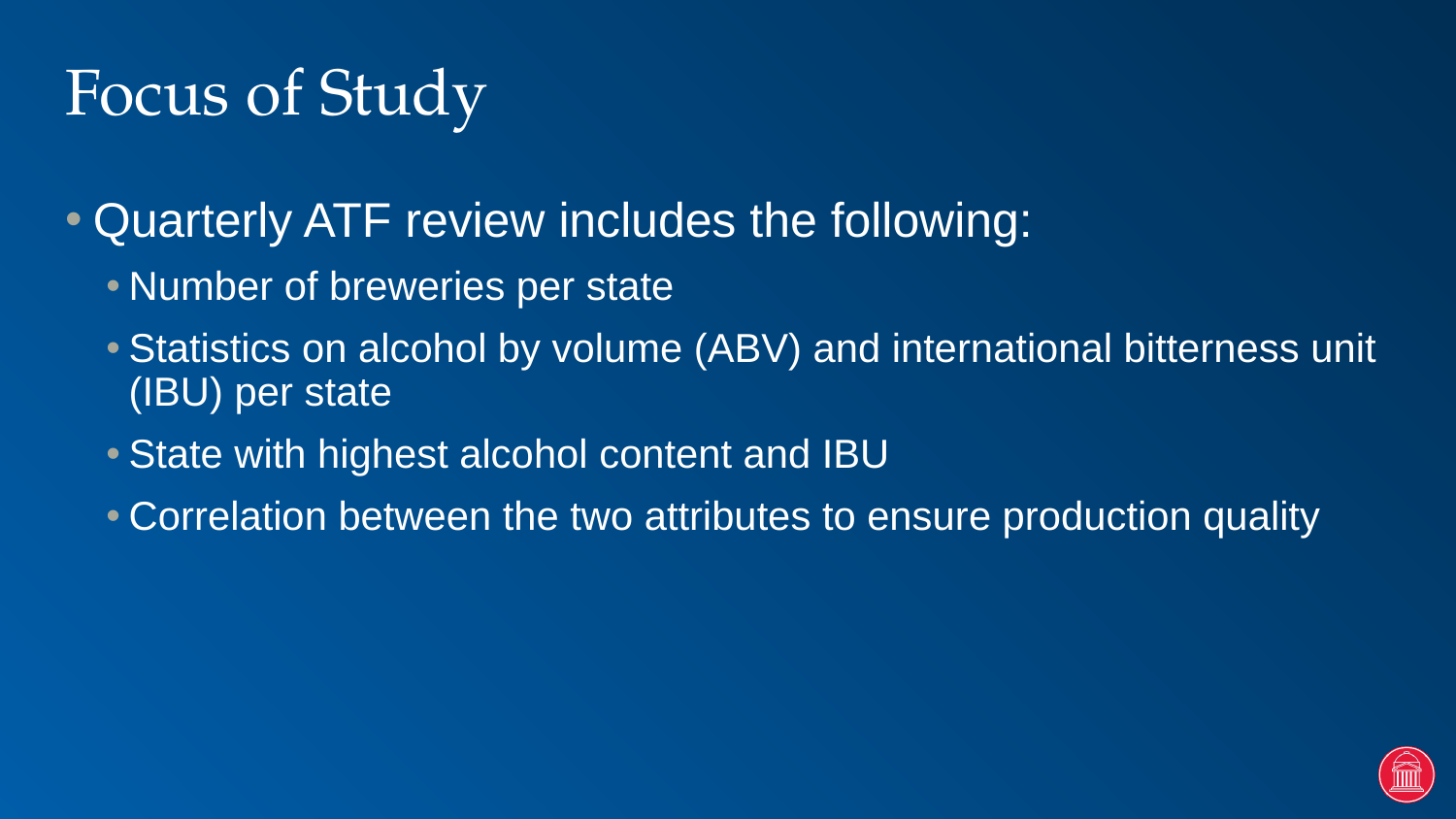

# Focus of Study
Quarterly ATF review includes the following:
Number of breweries per state
Statistics on alcohol by volume (ABV) and international bitterness unit (IBU) per state
State with highest alcohol content and IBU
Correlation between the two attributes to ensure production quality